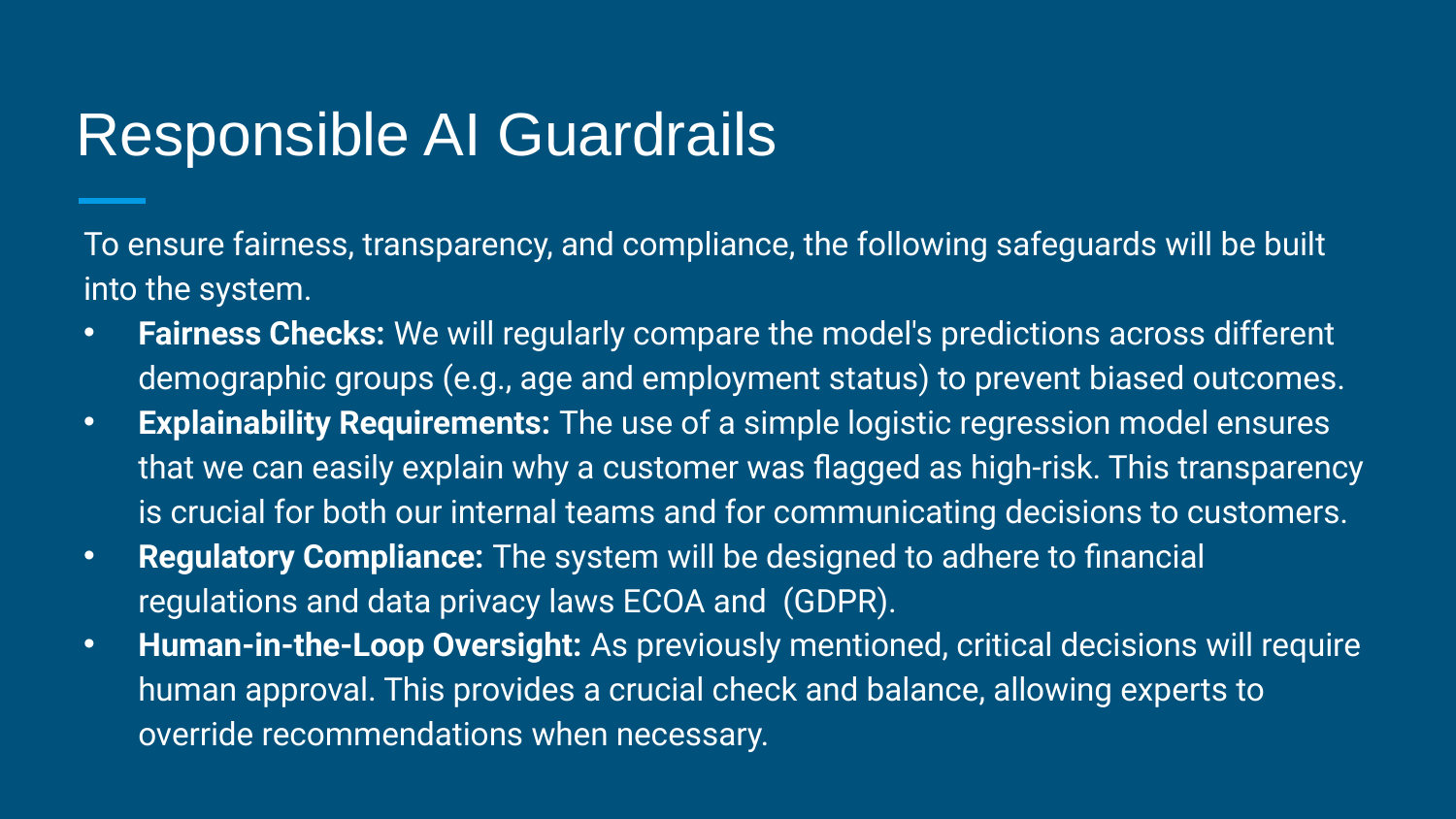

# Responsible AI Guardrails
To ensure fairness, transparency, and compliance, the following safeguards will be built into the system.
Fairness Checks: We will regularly compare the model's predictions across different demographic groups (e.g., age and employment status) to prevent biased outcomes.
Explainability Requirements: The use of a simple logistic regression model ensures that we can easily explain why a customer was flagged as high-risk. This transparency is crucial for both our internal teams and for communicating decisions to customers.
Regulatory Compliance: The system will be designed to adhere to financial regulations and data privacy laws ECOA and  (GDPR).
Human-in-the-Loop Oversight: As previously mentioned, critical decisions will require human approval. This provides a crucial check and balance, allowing experts to override recommendations when necessary.